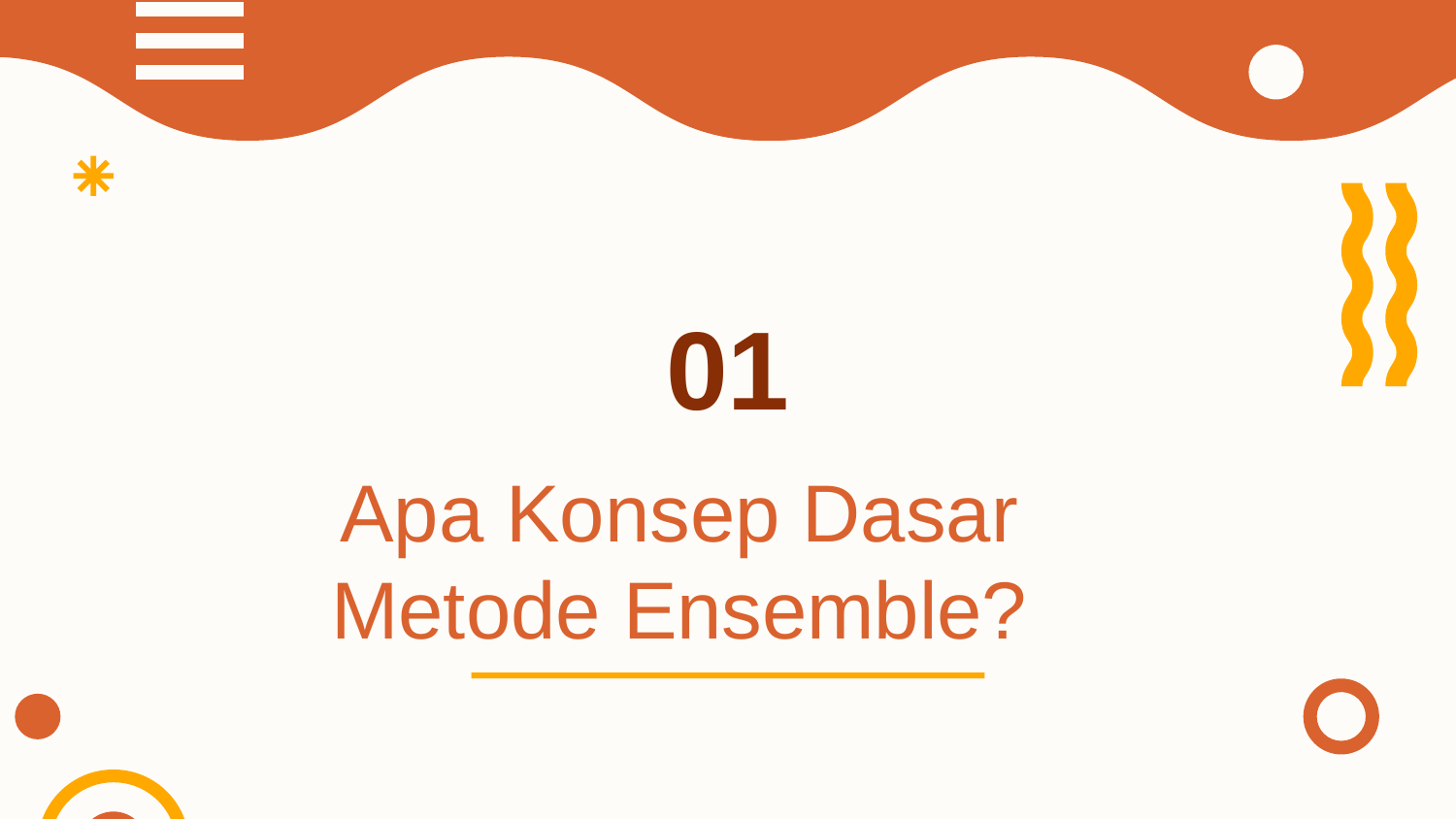

# 01
Apa Konsep Dasar Metode Ensemble?